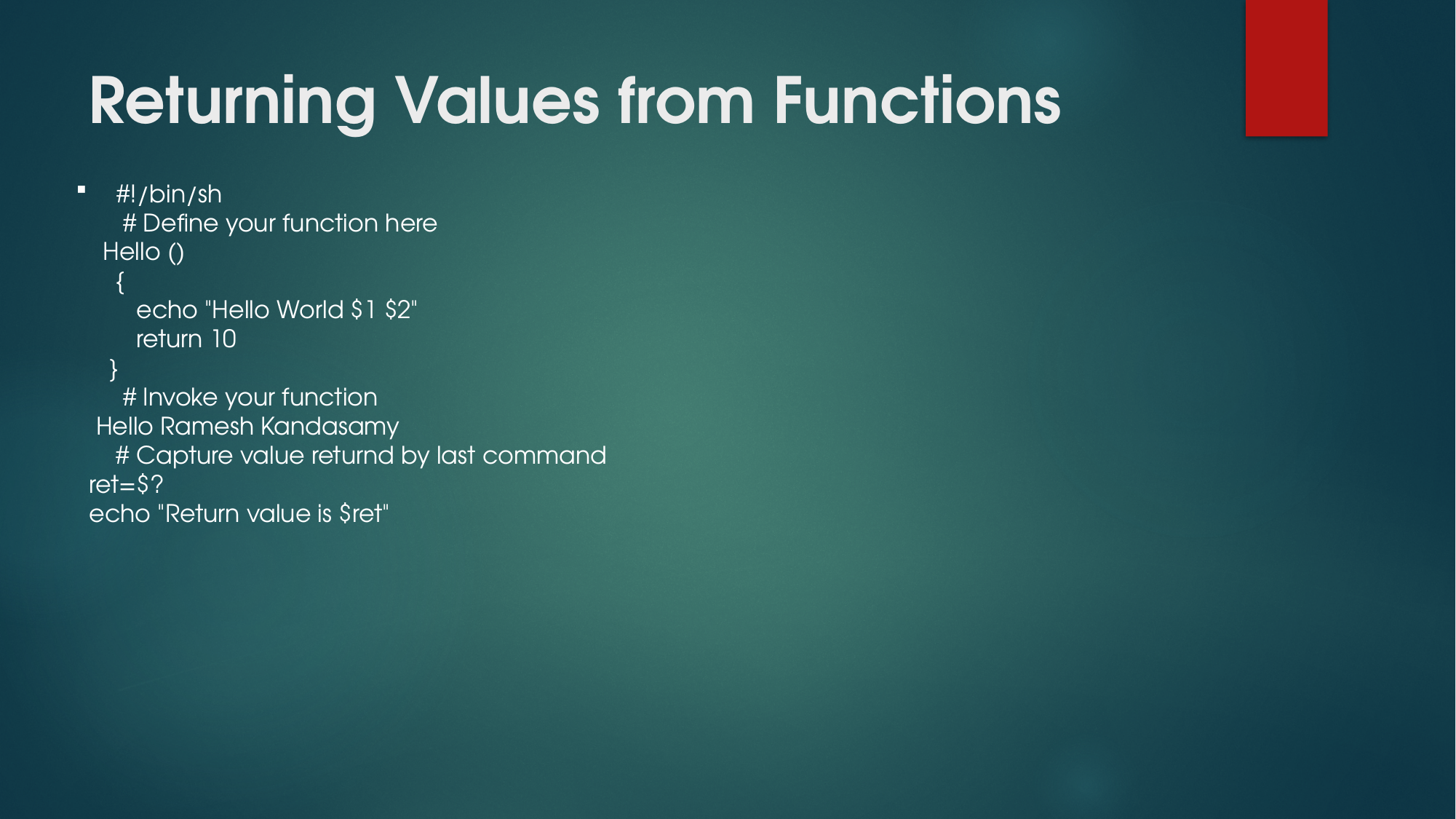

# Returning Values from Functions
#!/bin/sh
       # Define your function here
    Hello ()
      {
         echo "Hello World $1 $2"
         return 10
     }
       # Invoke your function
   Hello Ramesh Kandasamy
      # Capture value returnd by last command
  ret=$?
  echo "Return value is $ret"